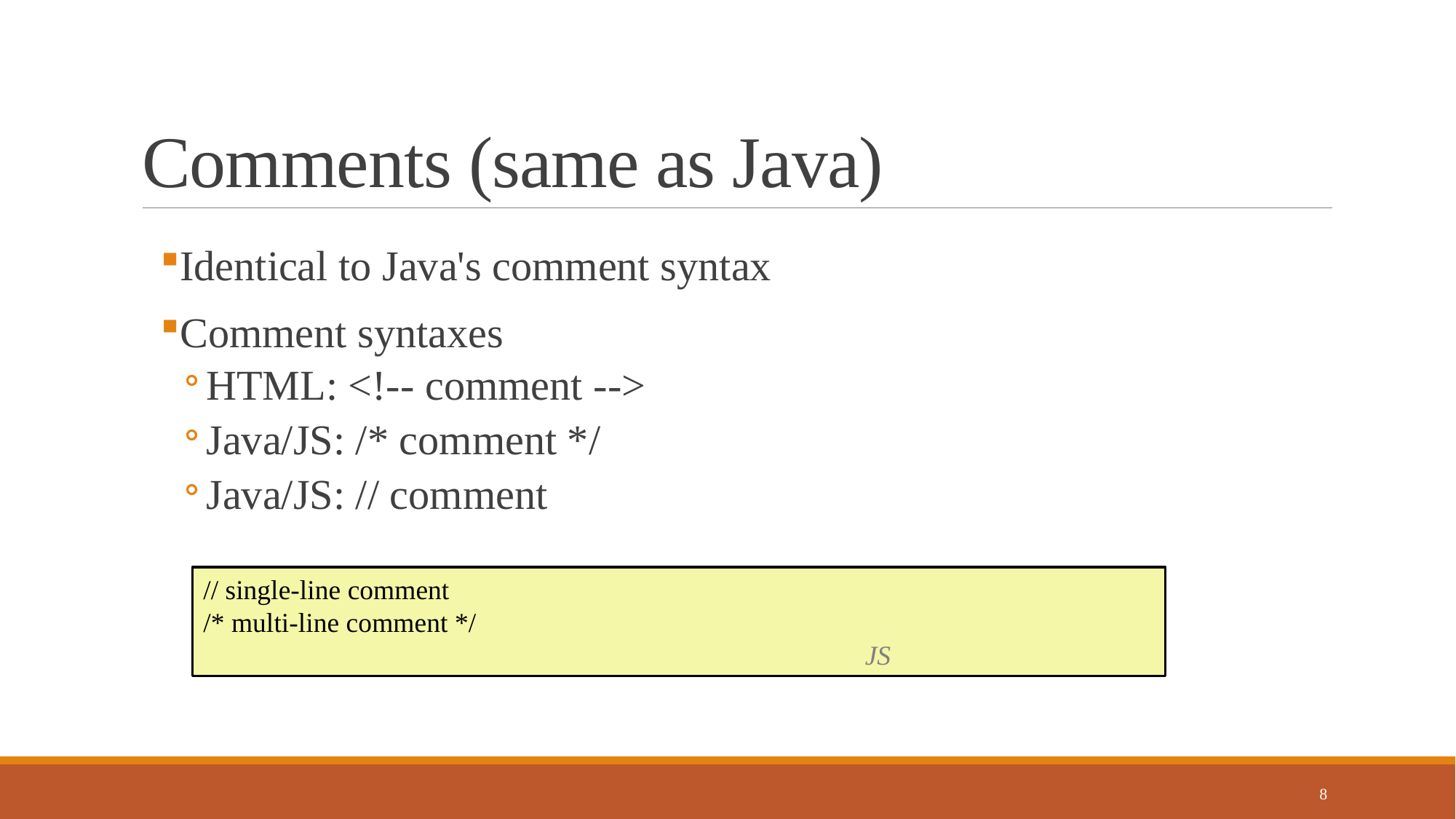

# Comments (same as Java)
Identical to Java's comment syntax
Comment syntaxes
HTML: <!-- comment -->
Java/JS: /* comment */
Java/JS: // comment
// single-line comment
/* multi-line comment */				         								 JS
8